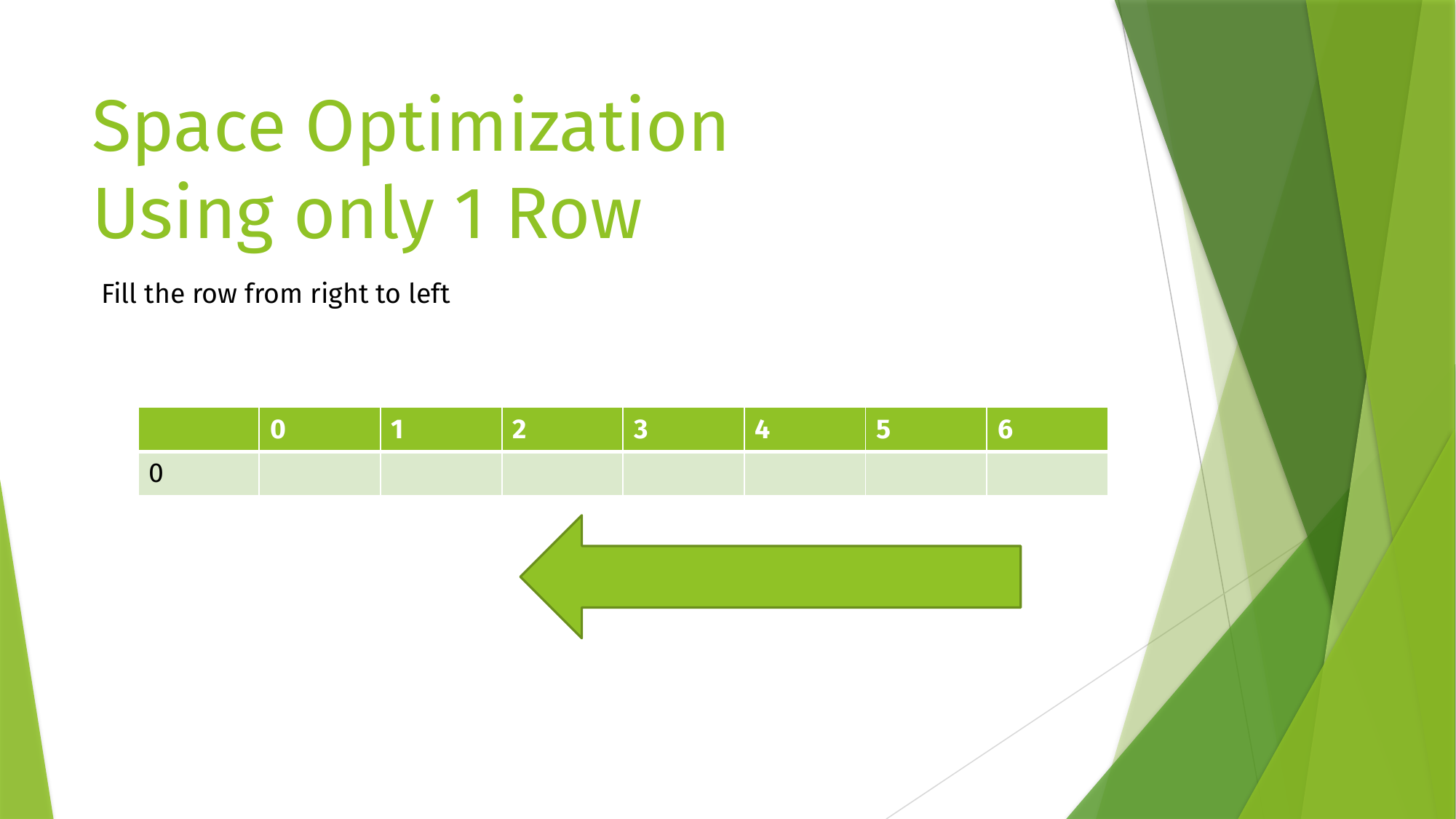

# Space Optimization Using only 1 Row
Fill the row from right to left

|  | 0 | 1 | 2 | 3 | 4 | 5 | 6 |
| --- | --- | --- | --- | --- | --- | --- | --- |
| 0 |  |  |  |  |  |  |  |